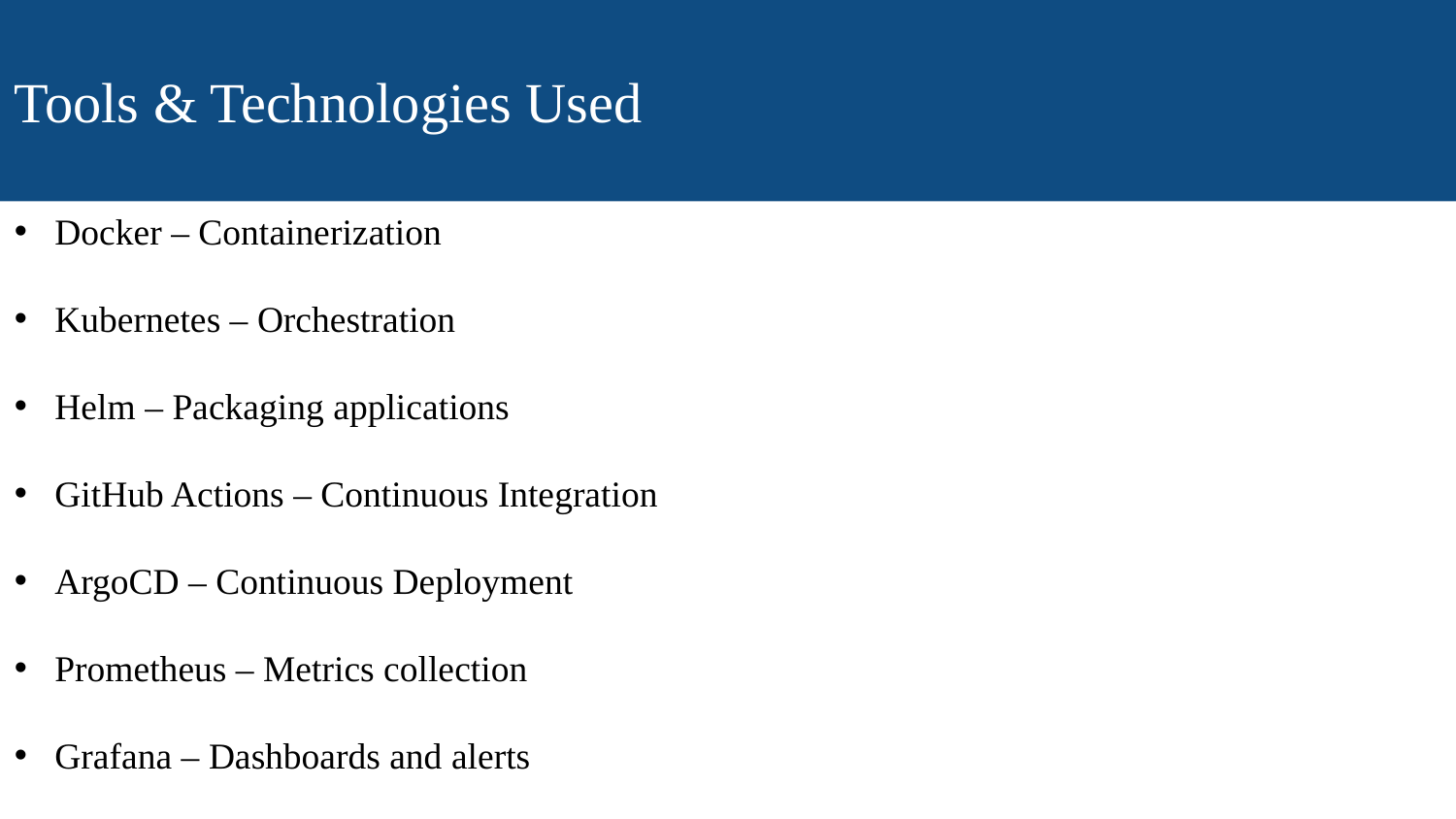

Tools & Technologies Used
   Docker – Containerization

   Kubernetes – Orchestration

   Helm – Packaging applications

   GitHub Actions – Continuous Integration

   ArgoCD – Continuous Deployment

   Prometheus – Metrics collection

   Grafana – Dashboards and alerts